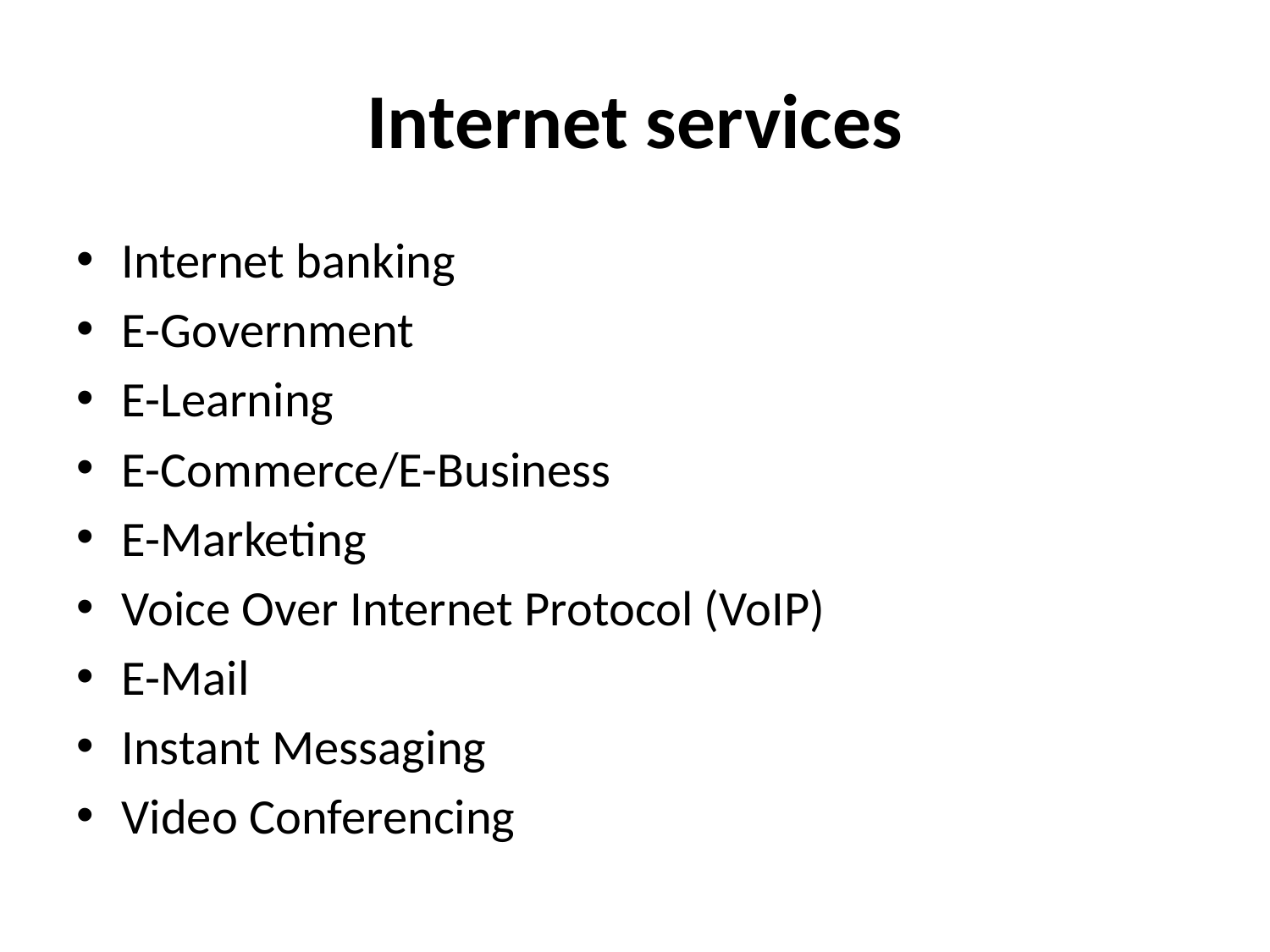

# Internet services
Internet banking
E-Government
E-Learning
E-Commerce/E-Business
E-Marketing
Voice Over Internet Protocol (VoIP)
E-Mail
Instant Messaging
Video Conferencing